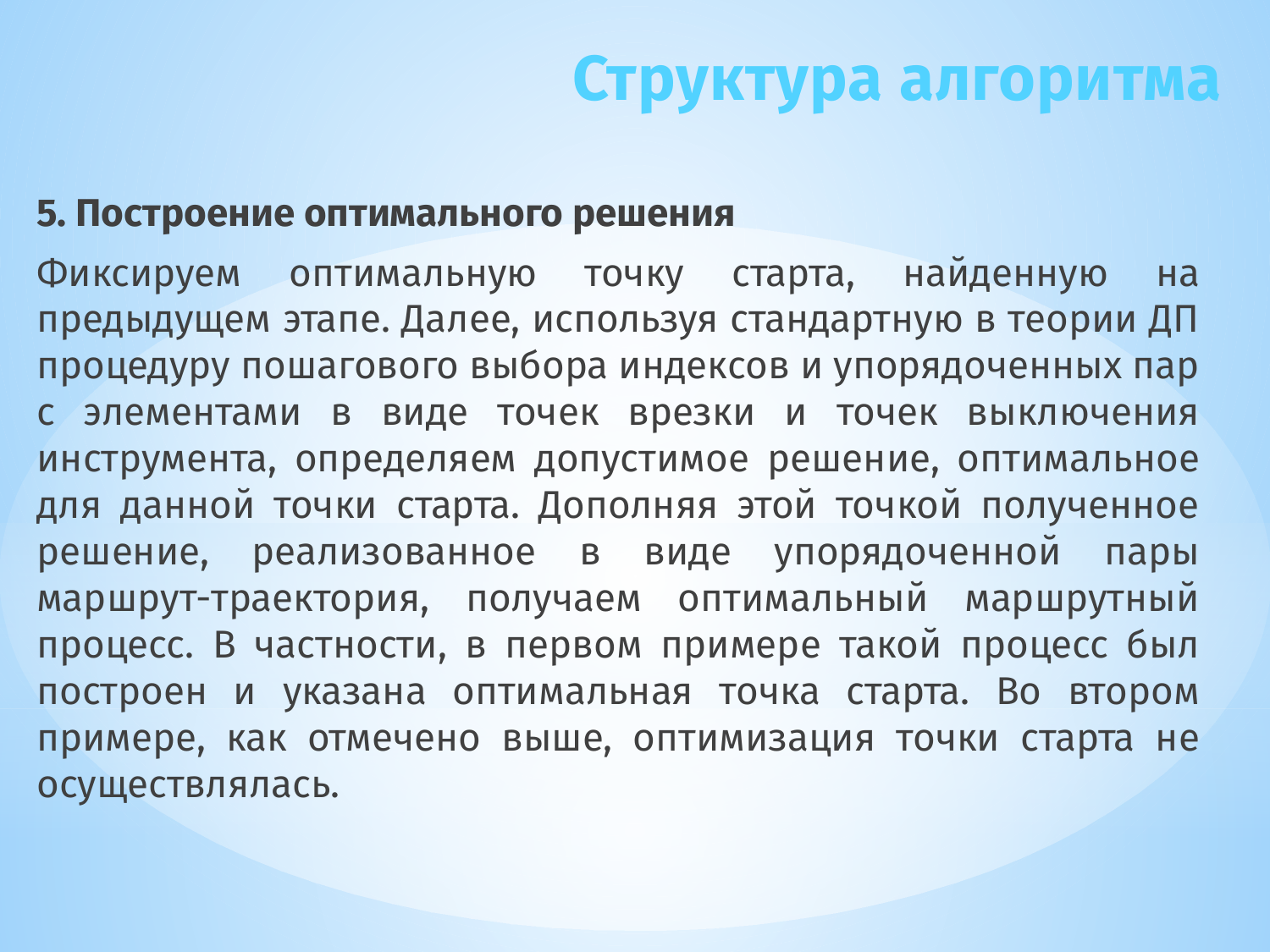

Структура алгоритма
5. Построение оптимального решения
Фиксируем оптимальную точку старта, найденную на предыдущем этапе. Далее, используя стандартную в теории ДП процедуру пошагового выбора индексов и упорядоченных пар с элементами в виде точек врезки и точек выключения инструмента, определяем допустимое решение, оптимальное для данной точки старта. Дополняя этой точкой полученное решение, реализованное в виде упорядоченной пары маршрут-траектория, получаем оптимальный маршрутный процесс. В частности, в первом примере такой процесс был построен и указана оптимальная точка старта. Во втором примере, как отмечено выше, оптимизация точки старта не осуществлялась.